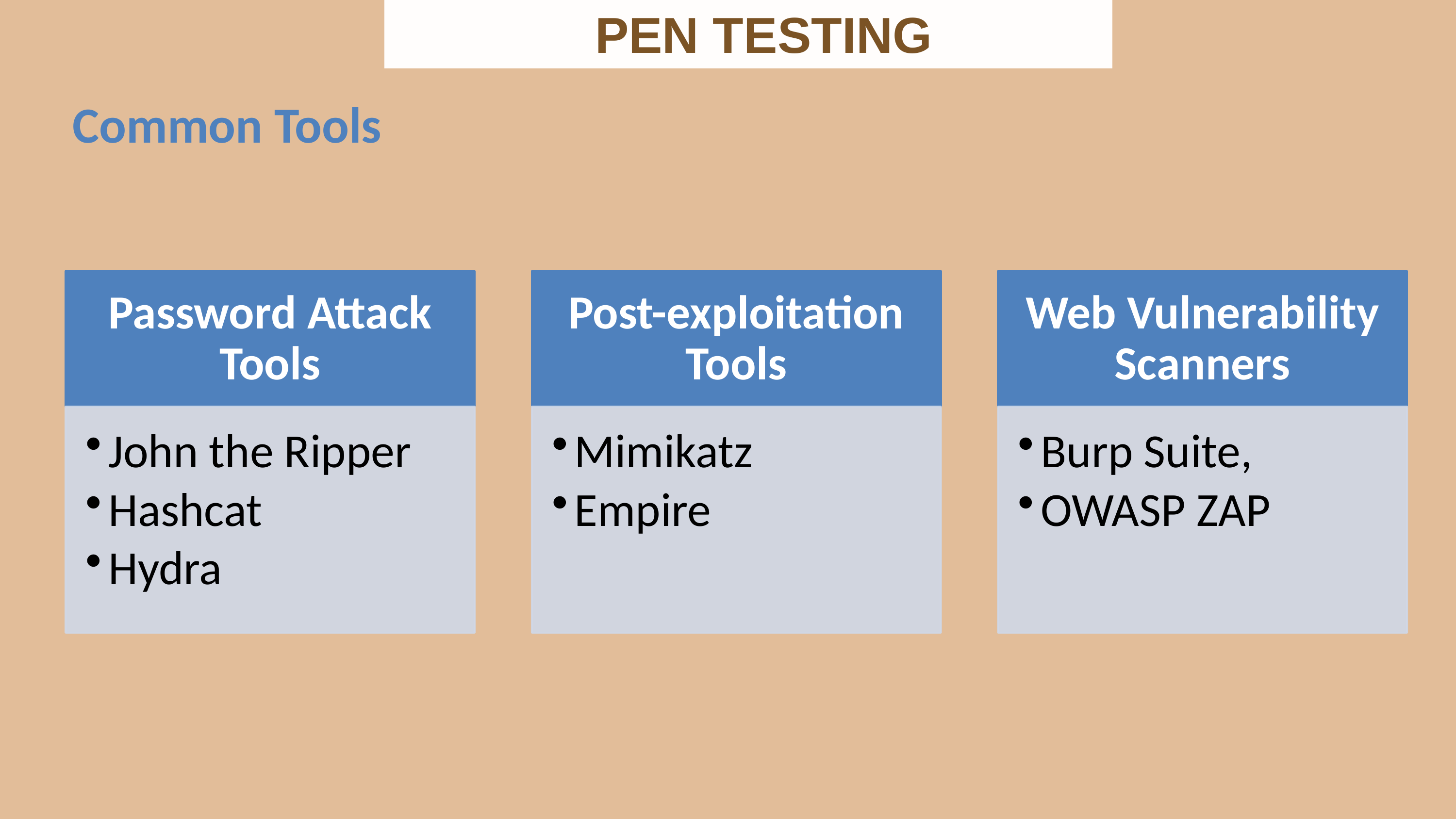

PEN TESTING
Common Tools
Password Attack Tools
John the Ripper
Hashcat
Hydra
Post-exploitation Tools
Mimikatz
Empire
Web Vulnerability Scanners
Burp Suite,
OWASP ZAP